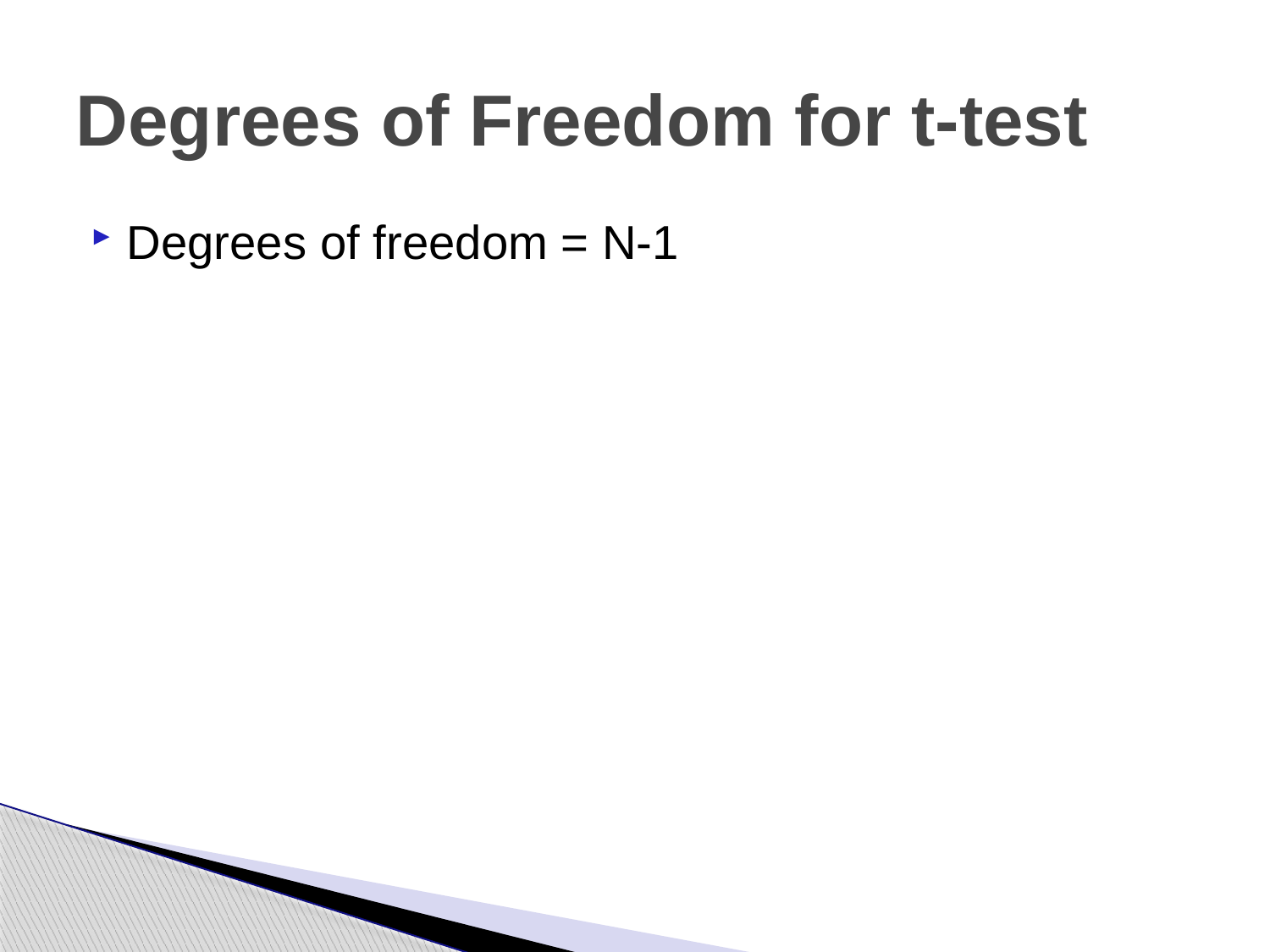

# Degrees of Freedom for t-test
Degrees of freedom = N-1